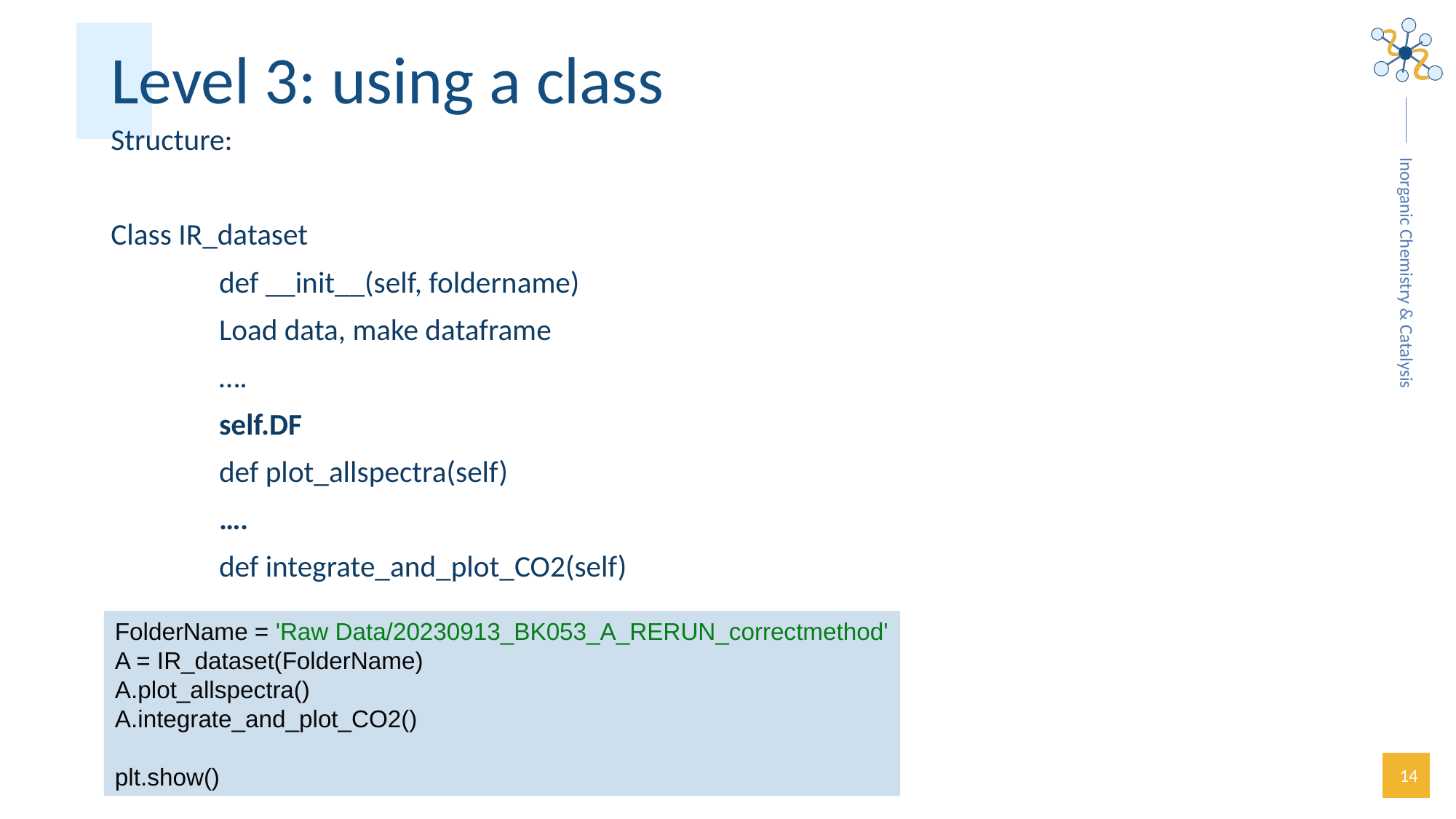

# Level 3: using a class
Structure:

Class IR_dataset
	def __init__(self, foldername)
		Load data, make dataframe
		….
		self.DF
	def plot_allspectra(self)
		….
	def integrate_and_plot_CO2(self)
		….

FolderName = 'Raw Data/20230913_BK053_A_RERUN_correctmethod'
A = IR_dataset(FolderName)
A.plot_allspectra()
A.integrate_and_plot_CO2()
plt.show()
14